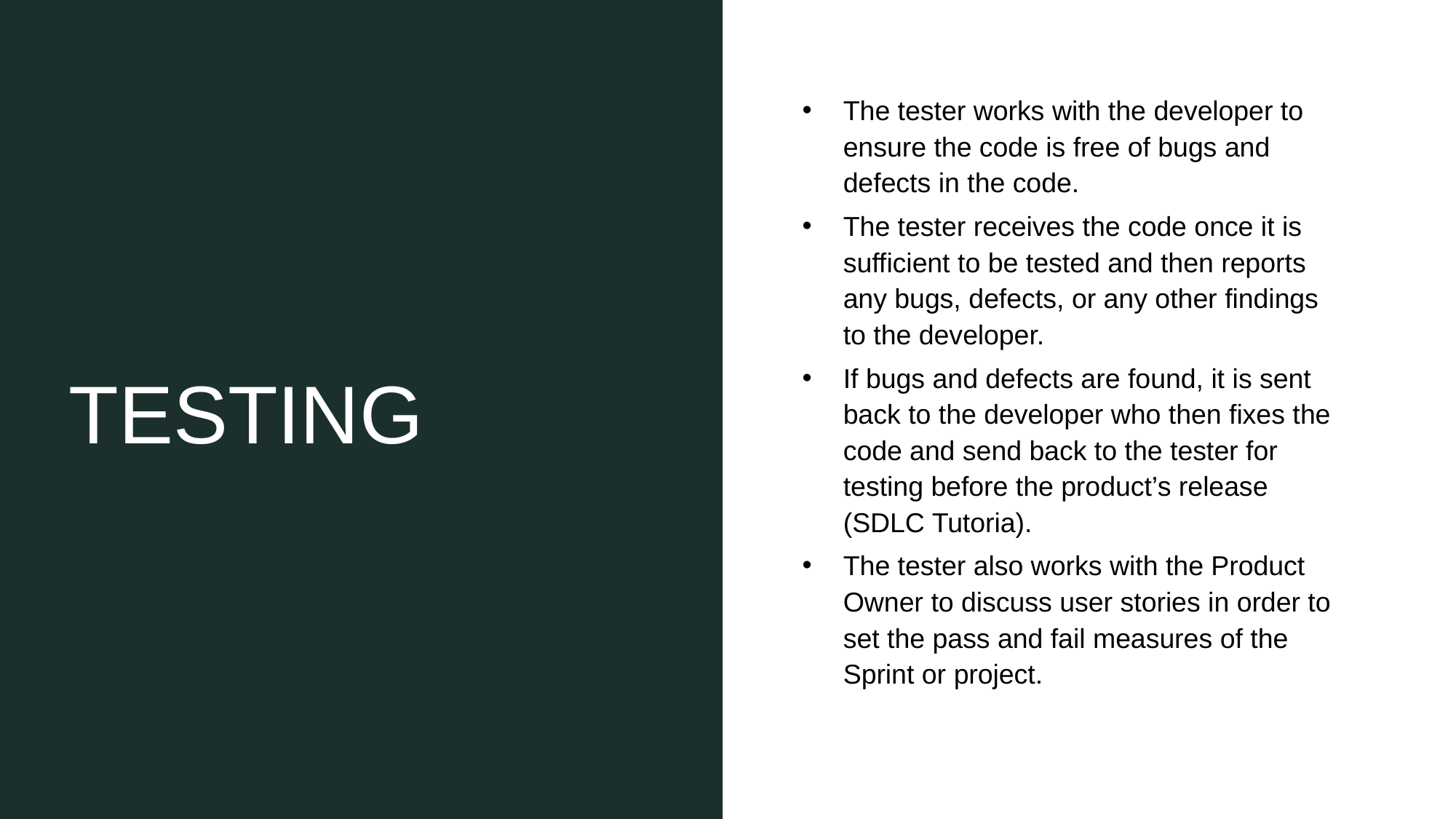

# TESTING
The tester works with the developer to ensure the code is free of bugs and defects in the code.
The tester receives the code once it is sufficient to be tested and then reports any bugs, defects, or any other findings to the developer.
If bugs and defects are found, it is sent back to the developer who then fixes the code and send back to the tester for testing before the product’s release (SDLC Tutoria).
The tester also works with the Product Owner to discuss user stories in order to set the pass and fail measures of the Sprint or project.